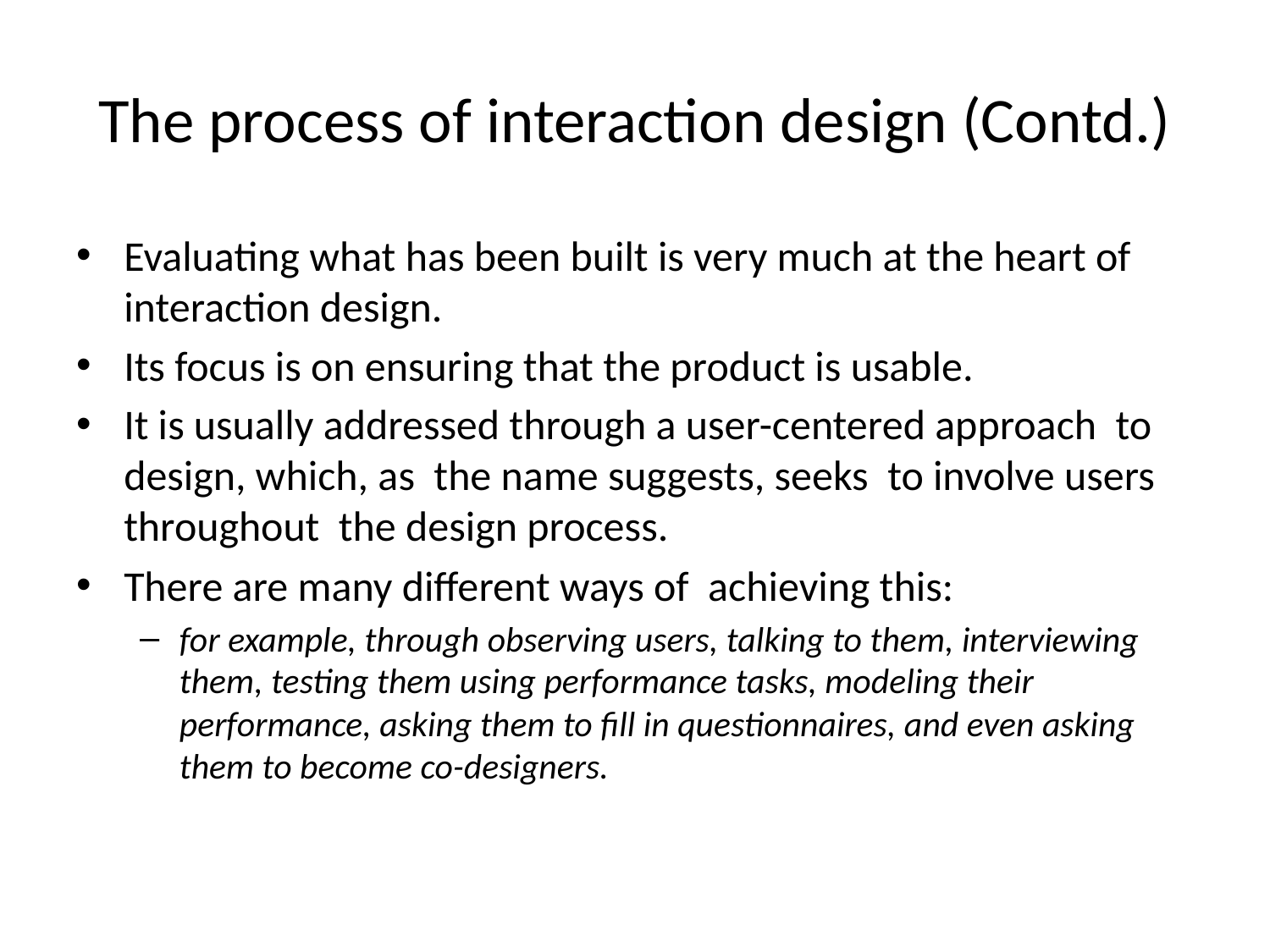

# The process of interaction design (Contd.)
Evaluating what has been built is very much at the heart of  interaction design.
Its focus is on ensuring that the product is usable.
It is usually addressed through a user-centered approach  to design, which, as  the name suggests, seeks  to involve users  throughout  the design process.
There are many different ways of  achieving this:
for example, through observing users, talking to them, interviewing them, testing them using performance tasks, modeling their performance, asking them to fill in questionnaires, and even asking  them to become co-designers.